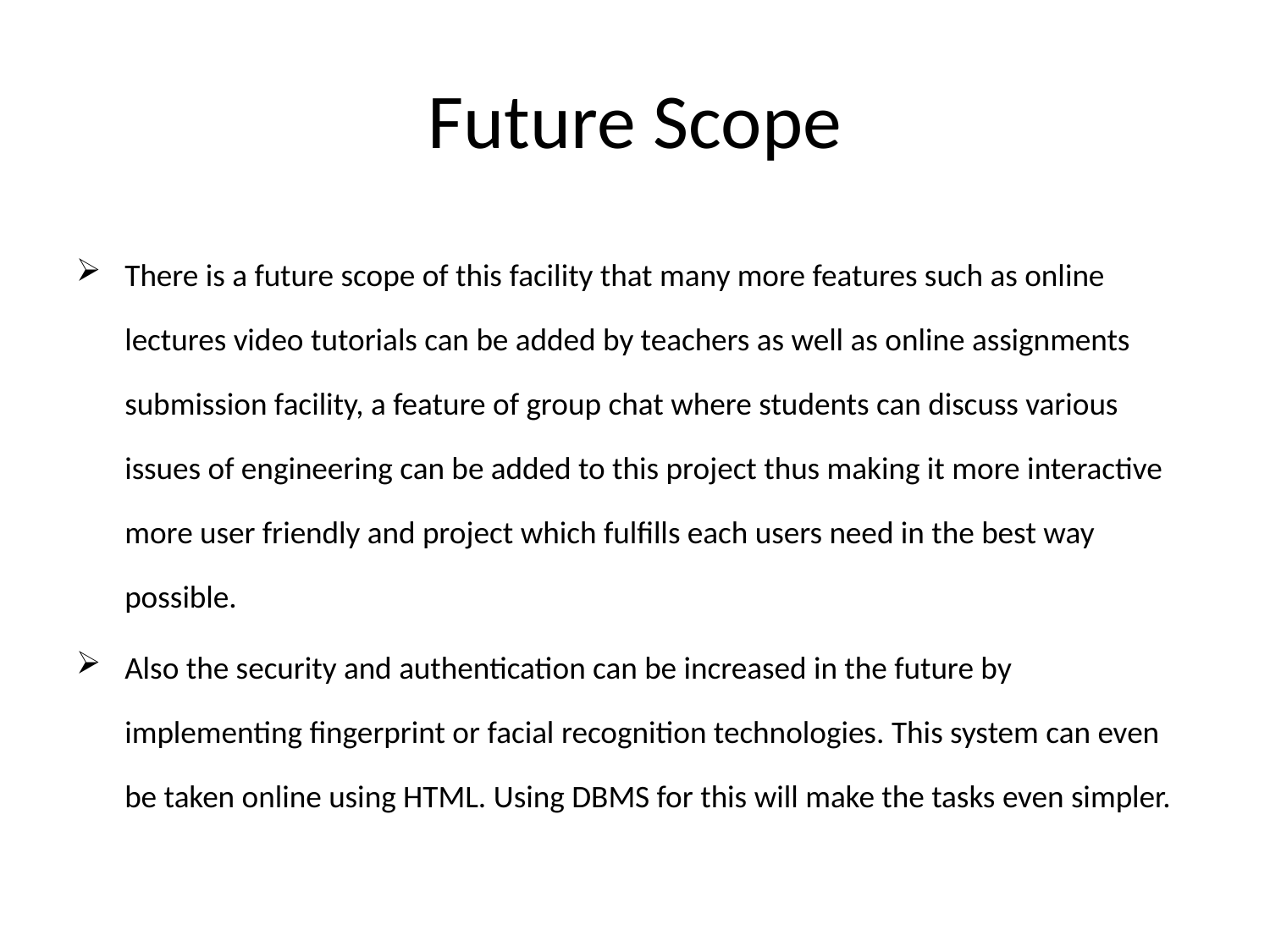

# Future Scope
There is a future scope of this facility that many more features such as online lectures video tutorials can be added by teachers as well as online assignments submission facility, a feature of group chat where students can discuss various issues of engineering can be added to this project thus making it more interactive more user friendly and project which fulfills each users need in the best way possible.
Also the security and authentication can be increased in the future by implementing fingerprint or facial recognition technologies. This system can even be taken online using HTML. Using DBMS for this will make the tasks even simpler.